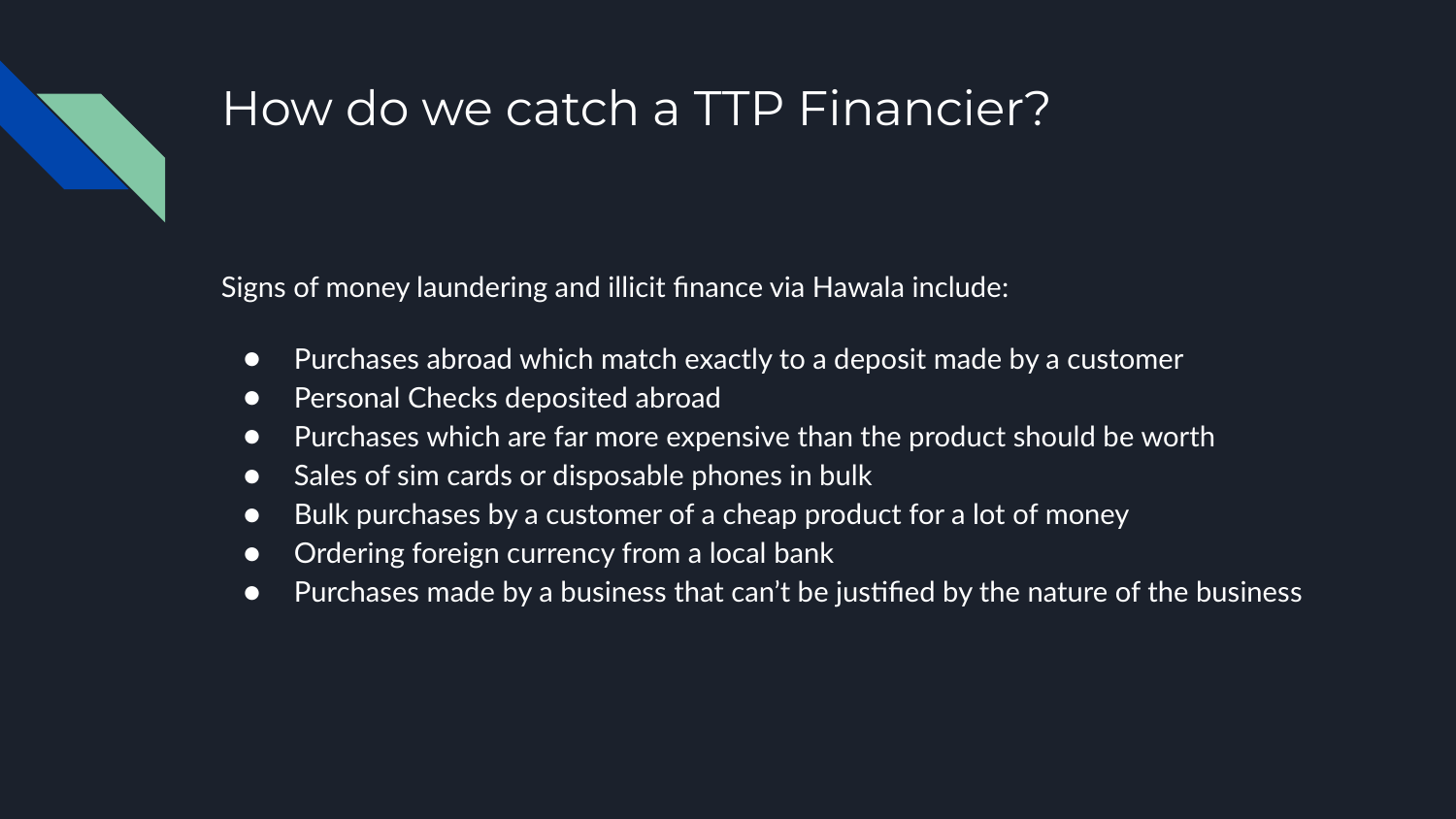

# How do we catch a TTP Financier?
Signs of money laundering and illicit finance via Hawala include:
Purchases abroad which match exactly to a deposit made by a customer
Personal Checks deposited abroad
Purchases which are far more expensive than the product should be worth
Sales of sim cards or disposable phones in bulk
Bulk purchases by a customer of a cheap product for a lot of money
Ordering foreign currency from a local bank
Purchases made by a business that can’t be justified by the nature of the business